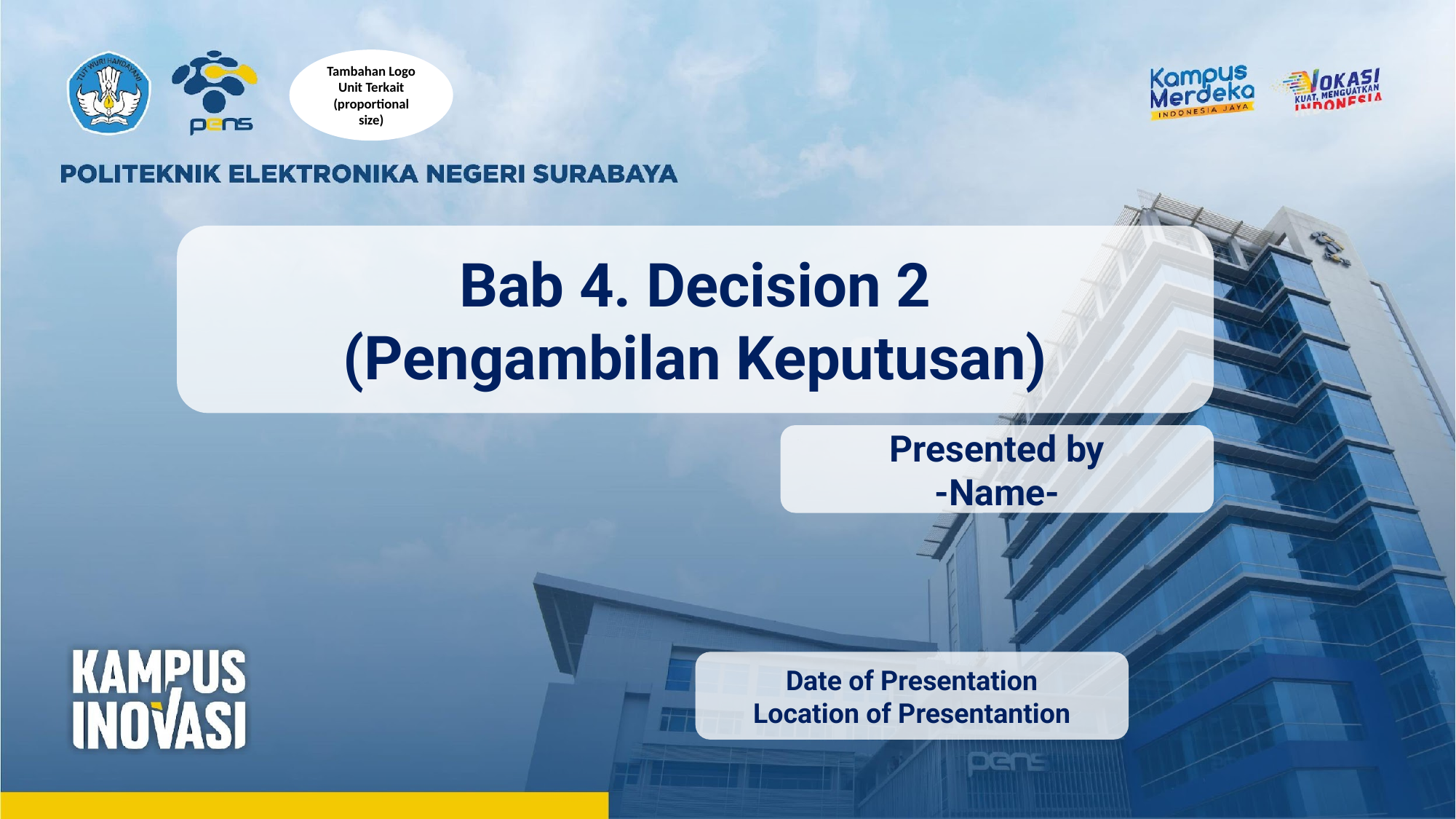

Tambahan Logo Unit Terkait (proportional size)
Bab 4. Decision 2
(Pengambilan Keputusan)
Presented by
-Name-
Date of Presentation
Location of Presentantion